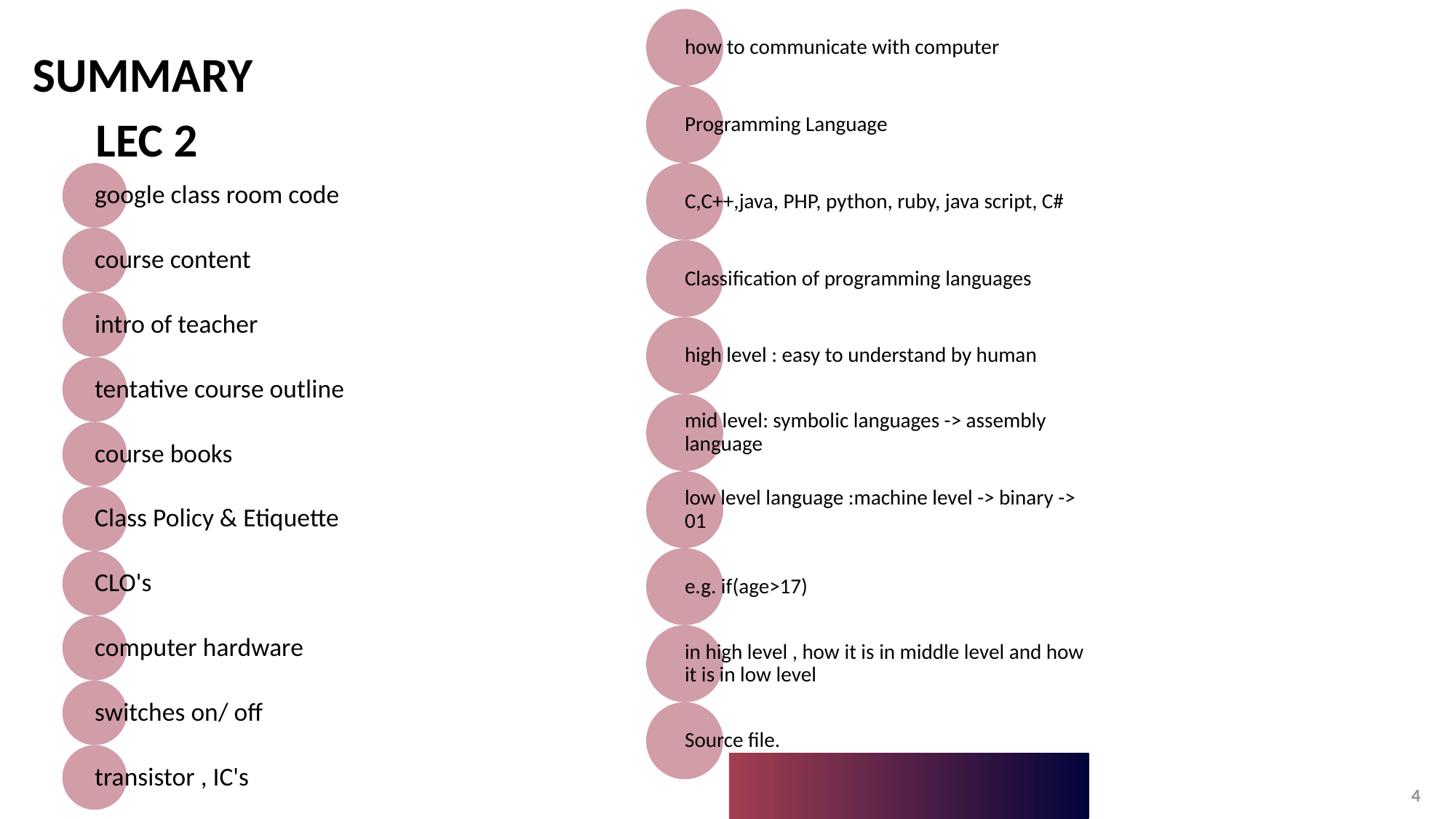

# SUMMARY

how to communicate with computer

Programming Language

C,C++,java, PHP, python, ruby, java script, C#

Classification of programming languages

high level : easy to understand by human

mid level: symbolic languages -> assembly language

low level language :machine level -> binary -> 01

e.g. if(age>17)

in high level , how it is in middle level and how it is in low level

Source file.
LEC 2

google class room code

course content

intro of teacher

tentative course outline

course books

Class Policy & Etiquette

CLO's

computer hardware

switches on/ off

transistor , IC's

4